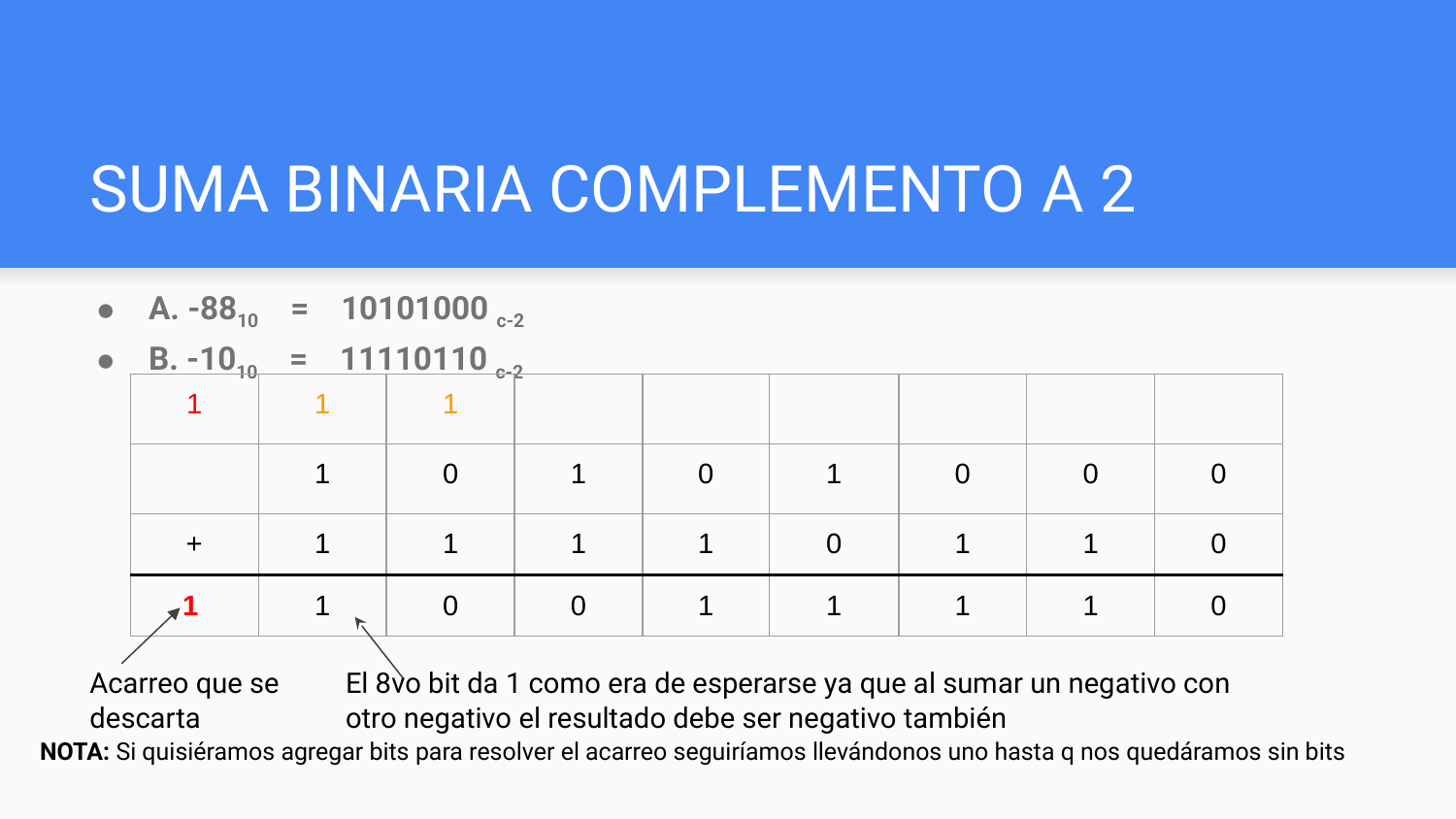

# SUMA BINARIA COMPLEMENTO A 2
A. -8810    =    10101000 c-2
B. -1010    =    11110110 c-2
| 1 | 1 | 1 |  |  |  |  |  |  |
| --- | --- | --- | --- | --- | --- | --- | --- | --- |
|  | 1 | 0 | 1 | 0 | 1 | 0 | 0 | 0 |
| + | 1 | 1 | 1 | 1 | 0 | 1 | 1 | 0 |
| 1 | 1 | 0 | 0 | 1 | 1 | 1 | 1 | 0 |
Acarreo que se descarta
El 8vo bit da 1 como era de esperarse ya que al sumar un negativo con otro negativo el resultado debe ser negativo también
NOTA: Si quisiéramos agregar bits para resolver el acarreo seguiríamos llevándonos uno hasta q nos quedáramos sin bits